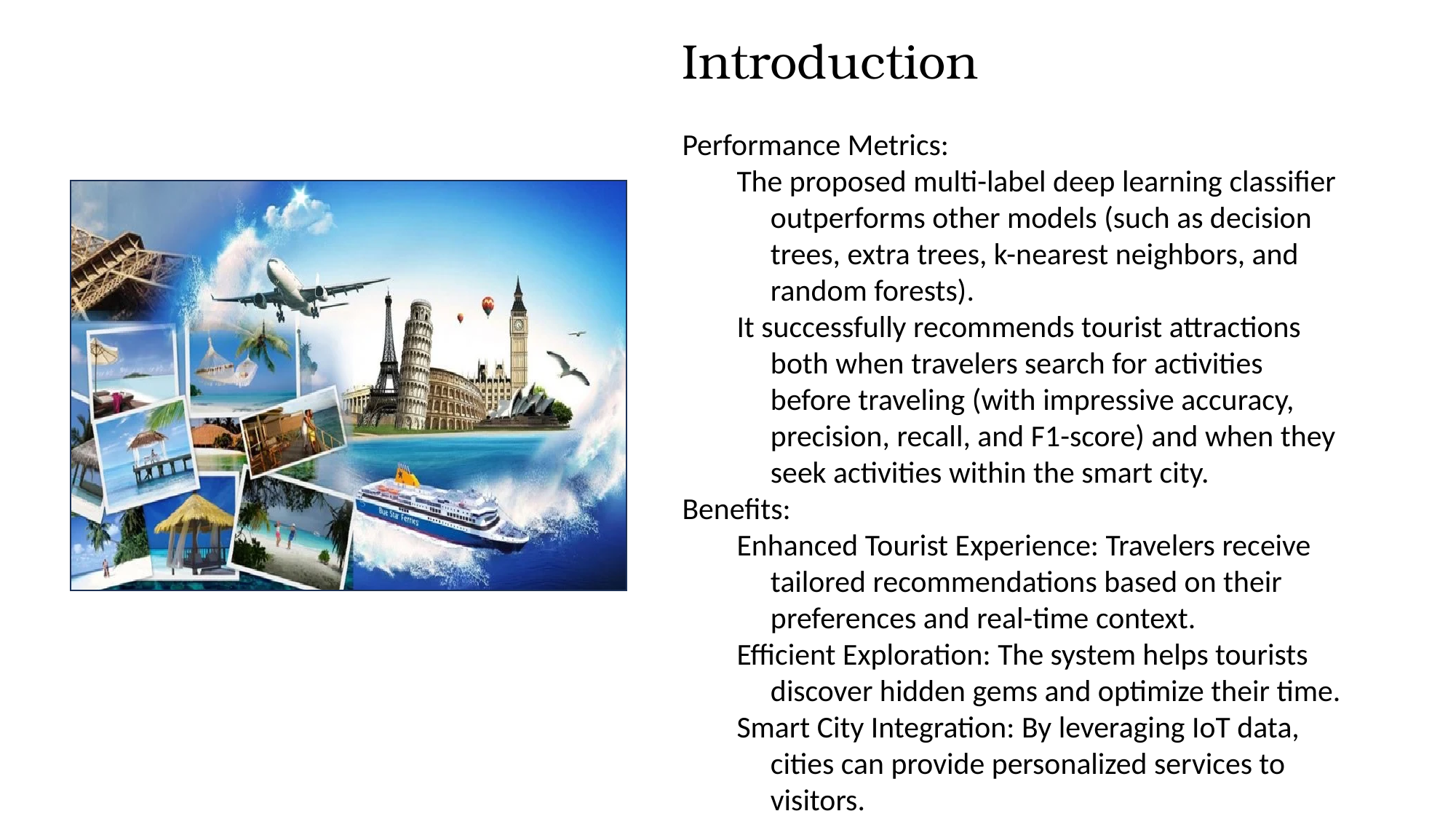

Introduction

Performance Metrics:
The proposed multi-label deep learning classifier outperforms other models (such as decision trees, extra trees, k-nearest neighbors, and random forests).
It successfully recommends tourist attractions both when travelers search for activities before traveling (with impressive accuracy, precision, recall, and F1-score) and when they seek activities within the smart city.
Benefits:
Enhanced Tourist Experience: Travelers receive tailored recommendations based on their preferences and real-time context.
Efficient Exploration: The system helps tourists discover hidden gems and optimize their time.
Smart City Integration: By leveraging IoT data, cities can provide personalized services to visitors.